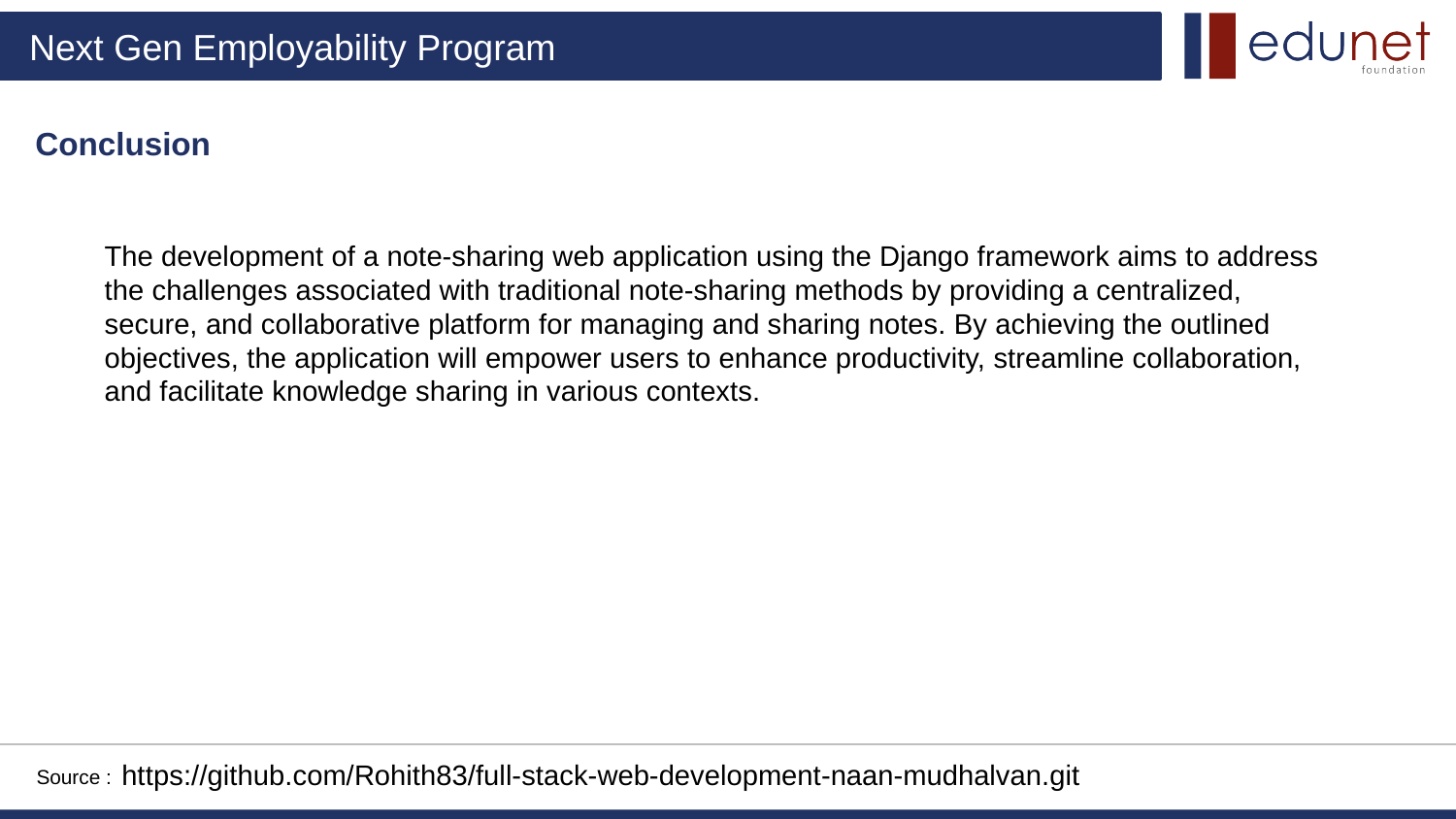

Conclusion
The development of a note-sharing web application using the Django framework aims to address the challenges associated with traditional note-sharing methods by providing a centralized, secure, and collaborative platform for managing and sharing notes. By achieving the outlined objectives, the application will empower users to enhance productivity, streamline collaboration, and facilitate knowledge sharing in various contexts.

https://github.com/Rohith83/full-stack-web-development-naan-mudhalvan.git
Source :